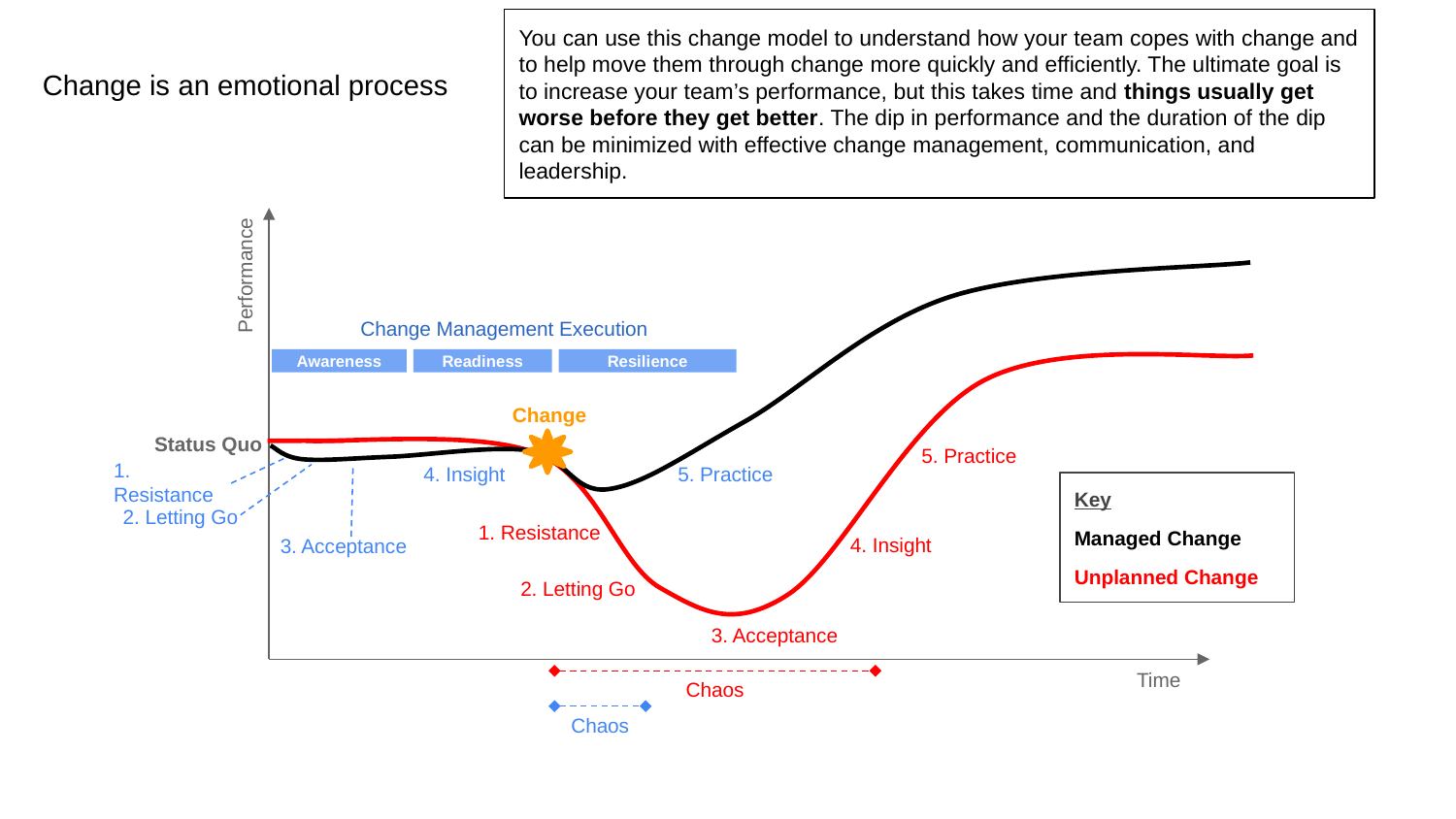

You can use this change model to understand how your team copes with change and to help move them through change more quickly and efficiently. The ultimate goal is to increase your team’s performance, but this takes time and things usually get worse before they get better. The dip in performance and the duration of the dip can be minimized with effective change management, communication, and leadership.
# Change is an emotional process
Performance

Change Management Execution
Awareness
Readiness
Resilience

Change
Status Quo
5. Practice

4. Insight
5. Practice
1. Resistance
Key

Managed Change

Unplanned Change
2. Letting Go
1. Resistance
4. Insight
3. Acceptance
2. Letting Go
3. Acceptance
Time
Chaos
Chaos